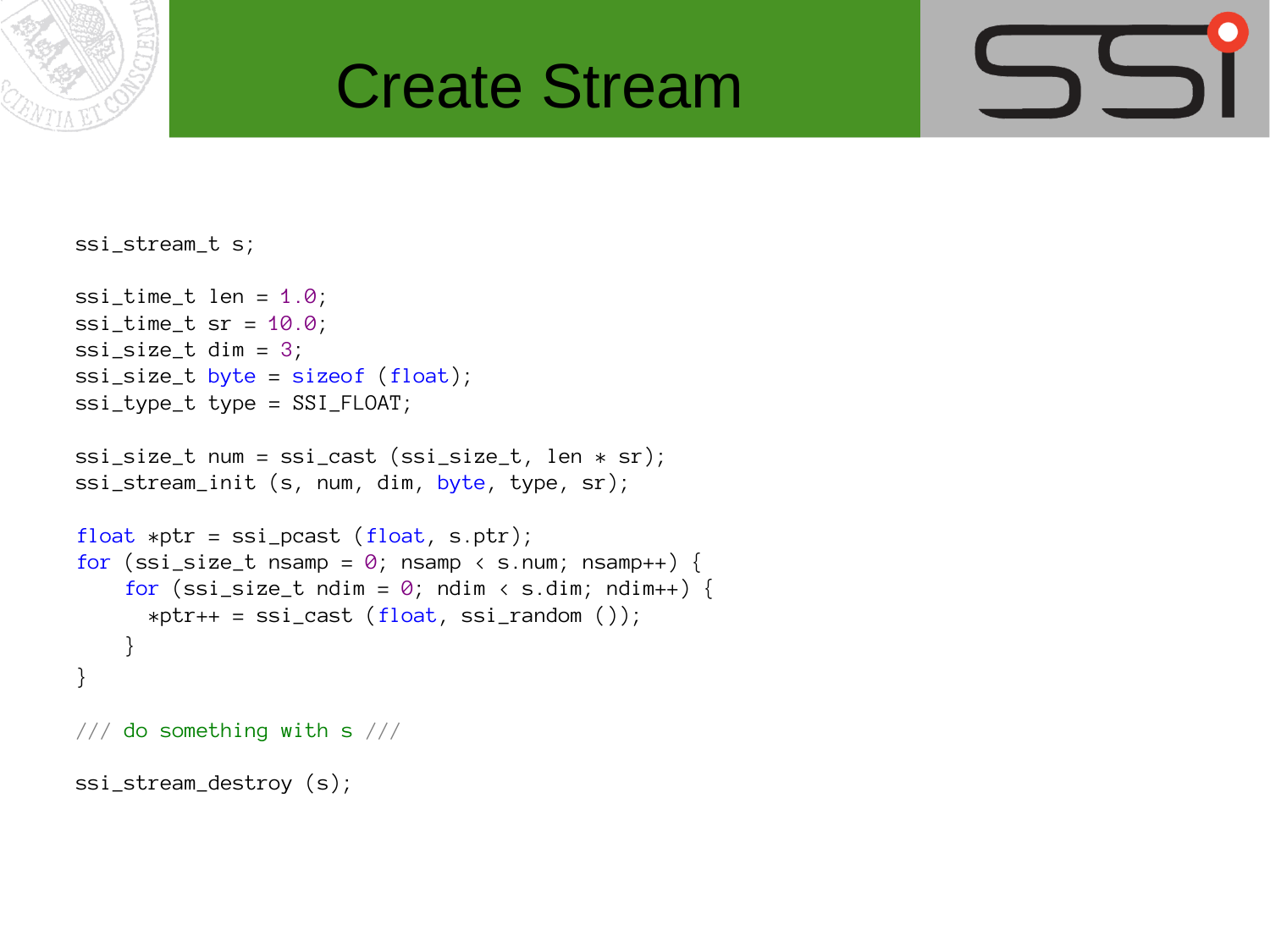

# Create Stream
ssi_stream_t s;
    
ssi_time_t len = 1.0;
ssi_time_t sr = 10.0;
ssi_size_t dim = 3;
ssi_size_t byte = sizeof (float);
ssi_type_t type = SSI_FLOAT;
ssi_size_t num = ssi_cast (ssi_size_t, len * sr);
ssi_stream_init (s, num, dim, byte, type, sr);
    
float *ptr = ssi_pcast (float, s.ptr);
for (ssi_size_t nsamp = 0; nsamp < s.num; nsamp++) {
    for (ssi_size_t ndim = 0; ndim < s.dim; ndim++) {
      *ptr++ = ssi_cast (float, ssi_random ());
    }
}
        
/// do something with s ///
ssi_stream_destroy (s);